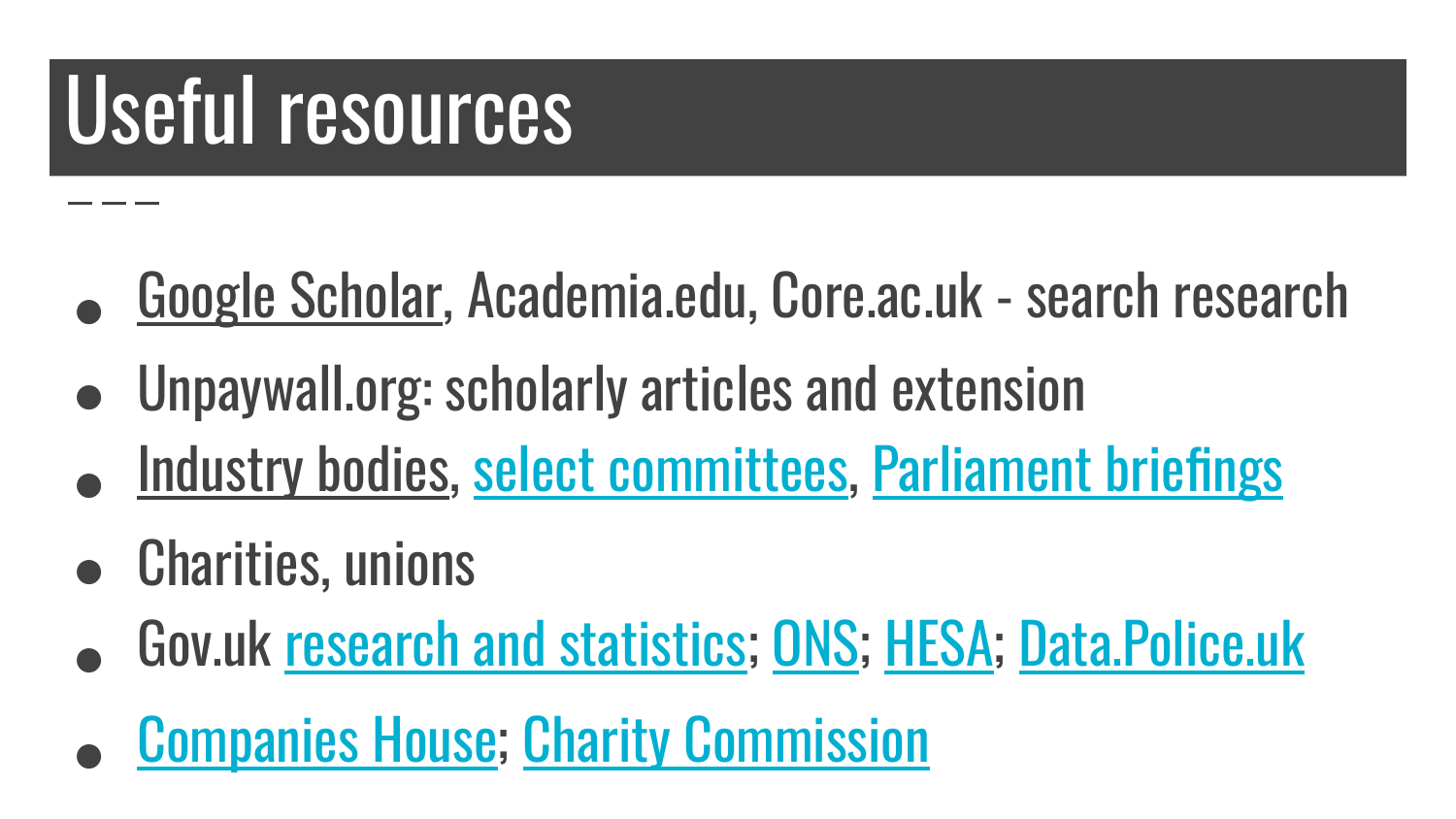

# Useful resources
Google Scholar, Academia.edu, Core.ac.uk - search research
Unpaywall.org: scholarly articles and extension
Industry bodies, select committees, Parliament briefings
Charities, unions
Gov.uk research and statistics; ONS; HESA; Data.Police.uk
Companies House; Charity Commission